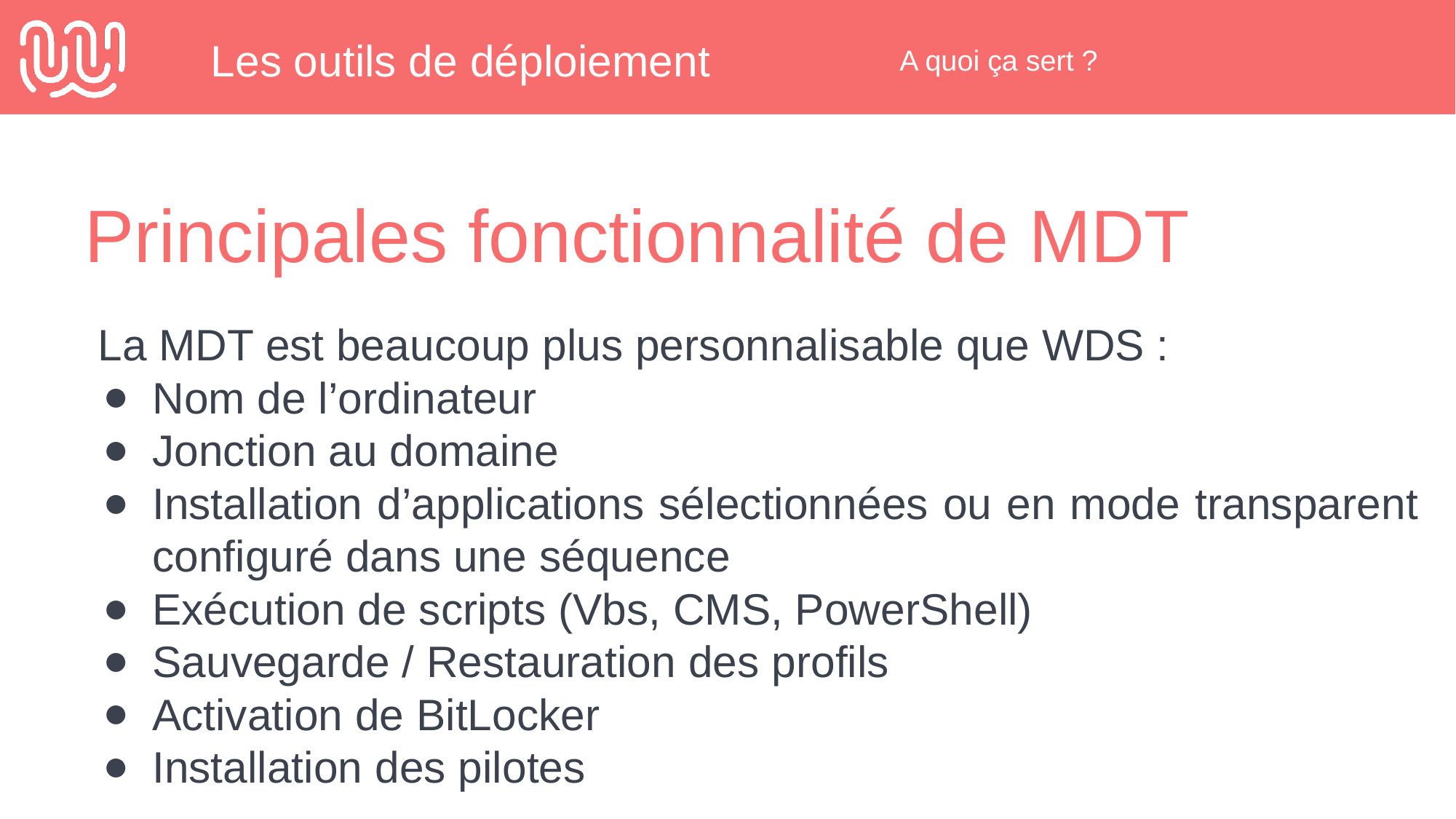

Les outils de déploiement
A quoi ça sert ?
Principales fonctionnalité de MDT
La MDT est beaucoup plus personnalisable que WDS :
Nom de l’ordinateur
Jonction au domaine
Installation d’applications sélectionnées ou en mode transparent configuré dans une séquence
Exécution de scripts (Vbs, CMS, PowerShell)
Sauvegarde / Restauration des profils
Activation de BitLocker
Installation des pilotes